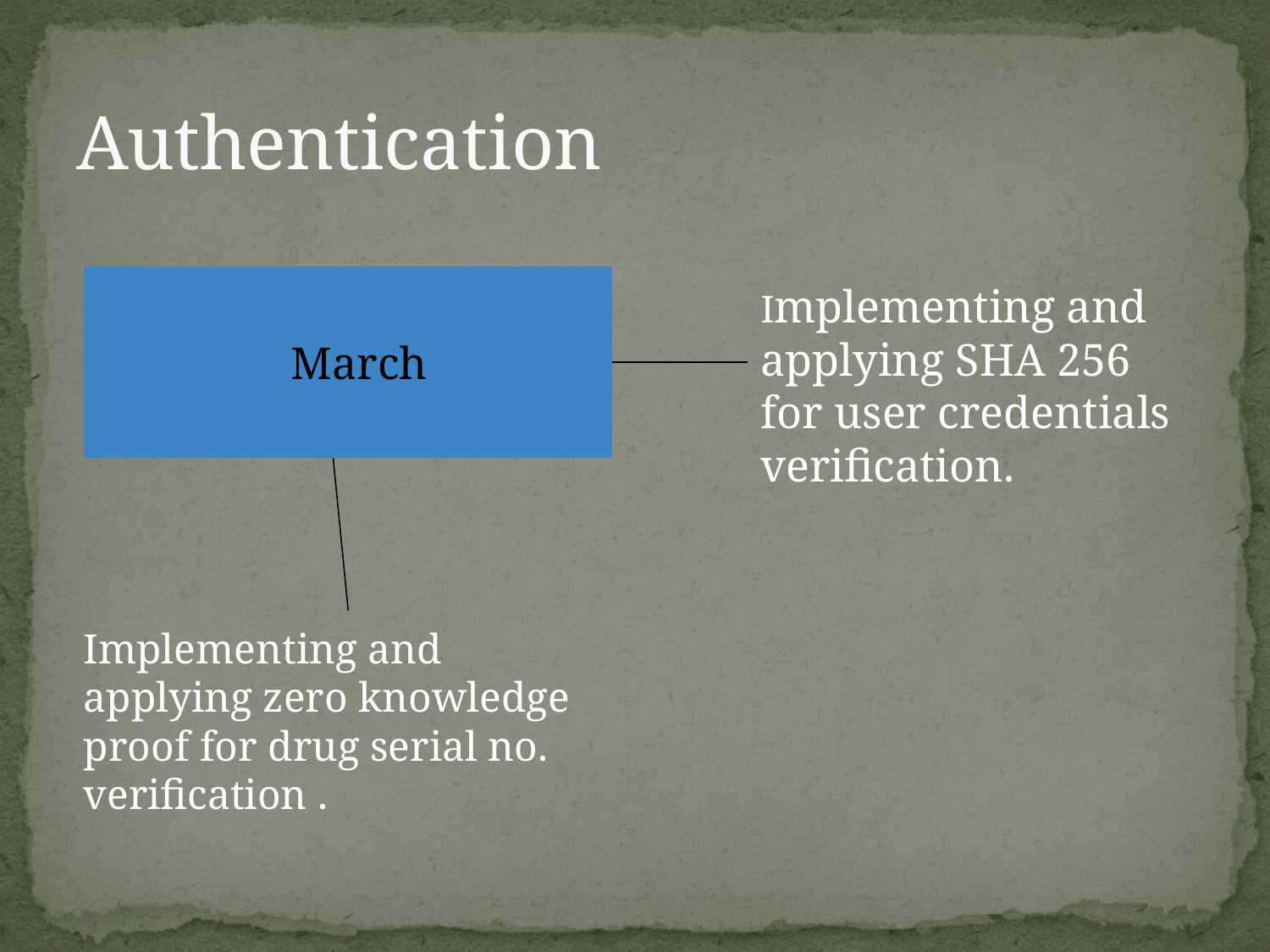

# Authentication
                 March
Implementing and applying SHA 256 for user credentials verification.
Implementing and applying zero knowledge proof for drug serial no. verification .